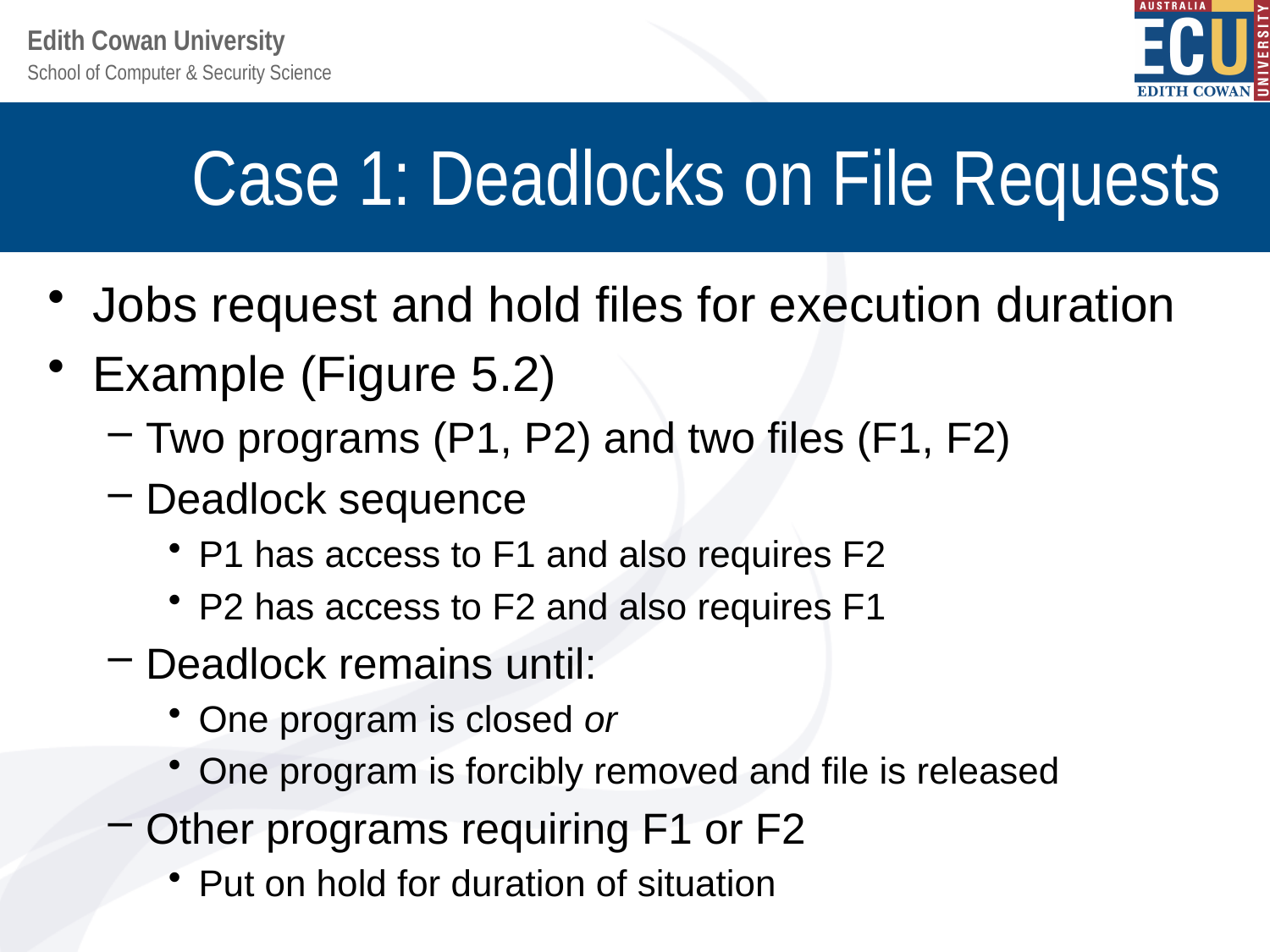

# Case 1: Deadlocks on File Requests
Jobs request and hold files for execution duration
Example (Figure 5.2)
Two programs (P1, P2) and two files (F1, F2)
Deadlock sequence
P1 has access to F1 and also requires F2
P2 has access to F2 and also requires F1
Deadlock remains until:
One program is closed or
One program is forcibly removed and file is released
Other programs requiring F1 or F2
Put on hold for duration of situation